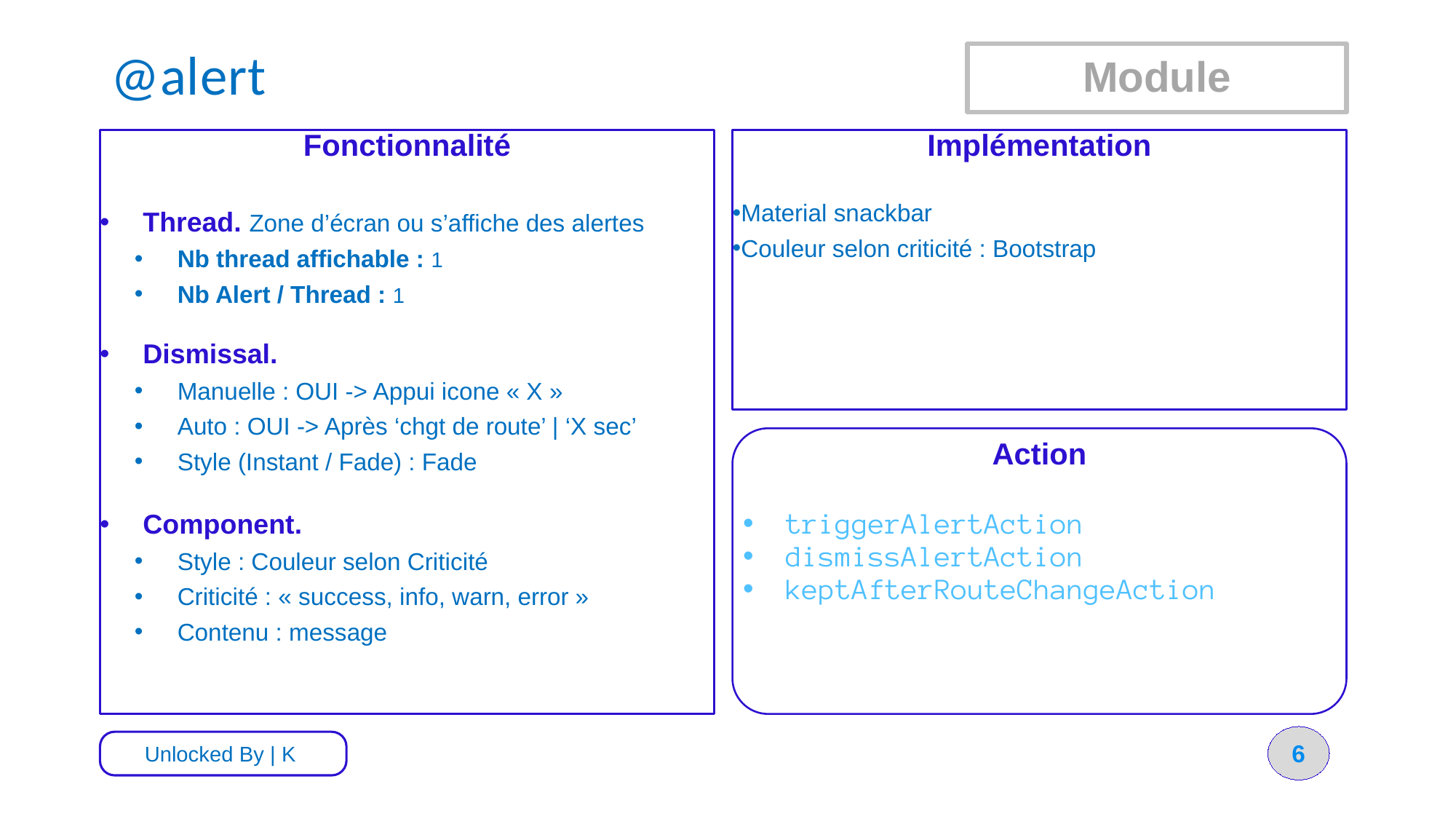

# @alert
Module
Fonctionnalité
Thread. Zone d’écran ou s’affiche des alertes
Nb thread affichable : 1
Nb Alert / Thread : 1
Dismissal.
Manuelle : OUI -> Appui icone « X »
Auto : OUI -> Après ‘chgt de route’ | ‘X sec’
Style (Instant / Fade) : Fade
Component.
Style : Couleur selon Criticité
Criticité : « success, info, warn, error »
Contenu : message
Implémentation
Material snackbar
Couleur selon criticité : Bootstrap
Action
triggerAlertAction
dismissAlertAction
keptAfterRouteChangeAction
6
Unlocked By | K